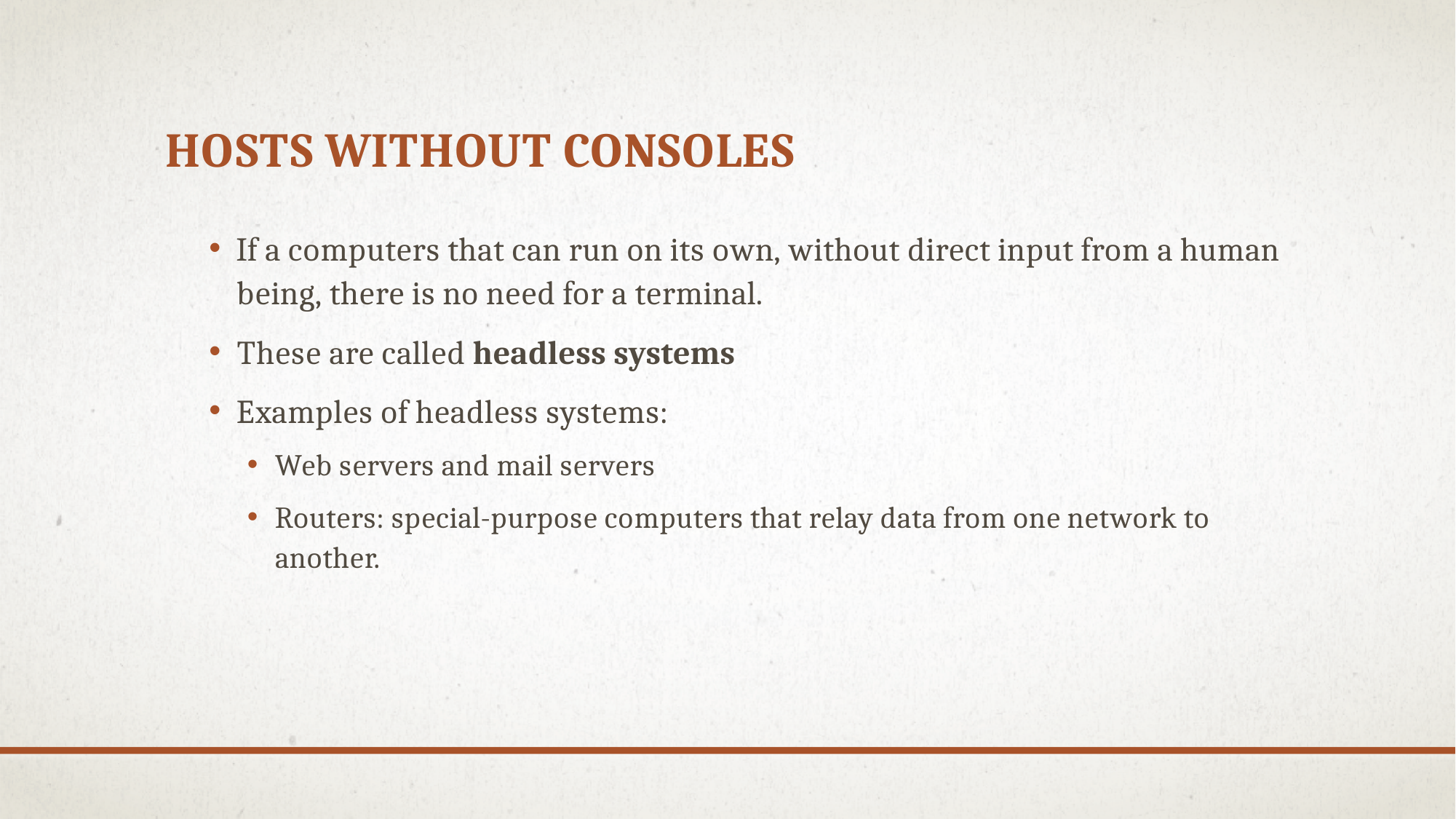

# Hosts Without Consoles
If a computers that can run on its own, without direct input from a human being, there is no need for a terminal.
These are called headless systems
Examples of headless systems:
Web servers and mail servers
Routers: special-purpose computers that relay data from one network to another.